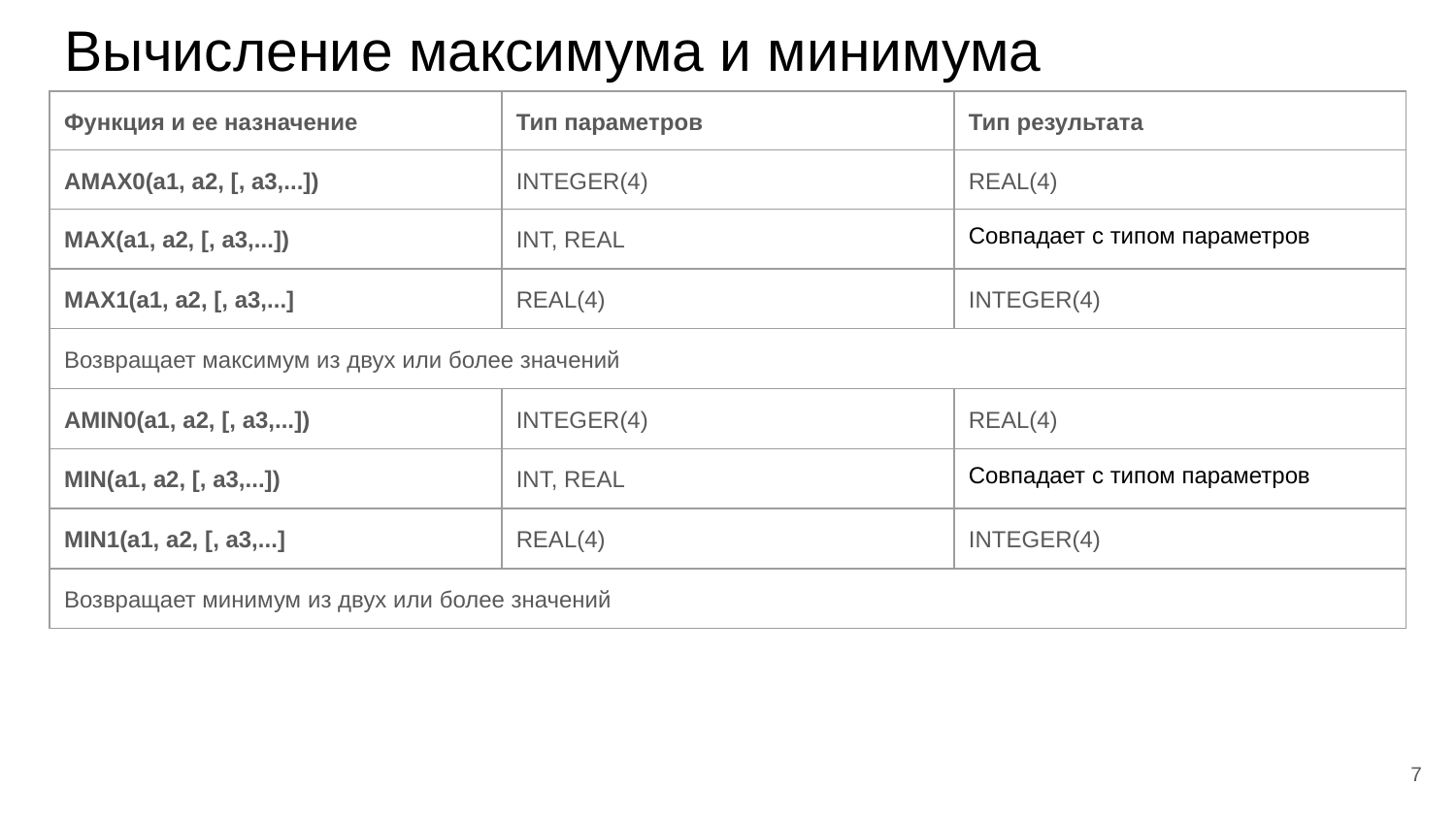

# Вычисление максимума и минимума
| Функция и ее назначение | Тип параметров | Тип результата |
| --- | --- | --- |
| AMAX0(a1, a2, [, a3,...]) | INTEGER(4) | REAL(4) |
| MAX(a1, a2, [, a3,...]) | INT, REAL | Совпадает с типом параметров |
| MAX1(a1, a2, [, a3,...] | REAL(4) | INTEGER(4) |
| Возвращает максимум из двух или более значений |  |  |
| AMIN0(a1, a2, [, a3,...]) | INTEGER(4) | REAL(4) |
| MIN(a1, a2, [, a3,...]) | INT, REAL | Совпадает с типом параметров |
| MIN1(a1, a2, [, a3,...] | REAL(4) | INTEGER(4) |
| Возвращает минимум из двух или более значений |  |  |
7